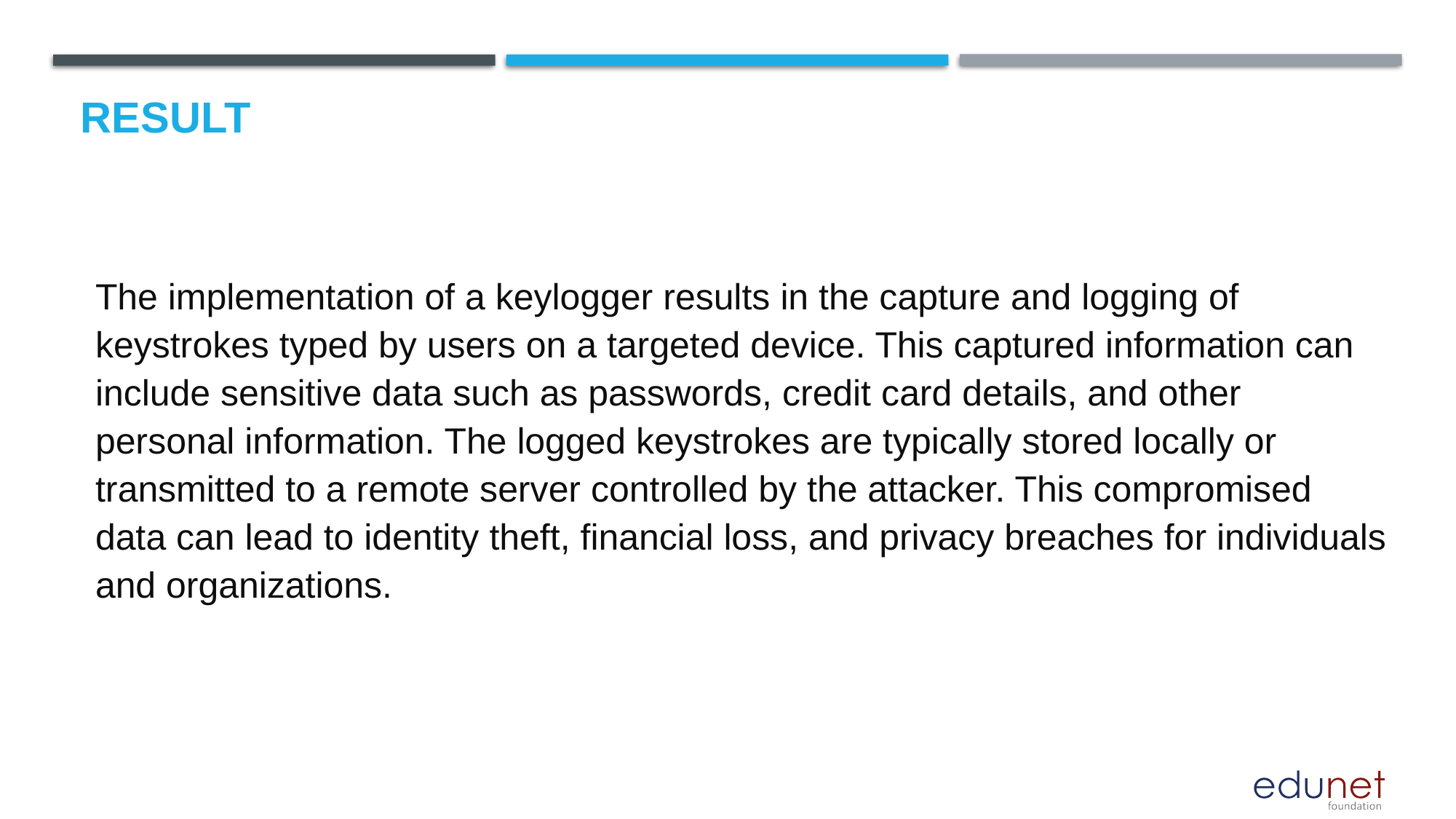

# Result
The implementation of a keylogger results in the capture and logging of keystrokes typed by users on a targeted device. This captured information can include sensitive data such as passwords, credit card details, and other personal information. The logged keystrokes are typically stored locally or transmitted to a remote server controlled by the attacker. This compromised data can lead to identity theft, financial loss, and privacy breaches for individuals and organizations.